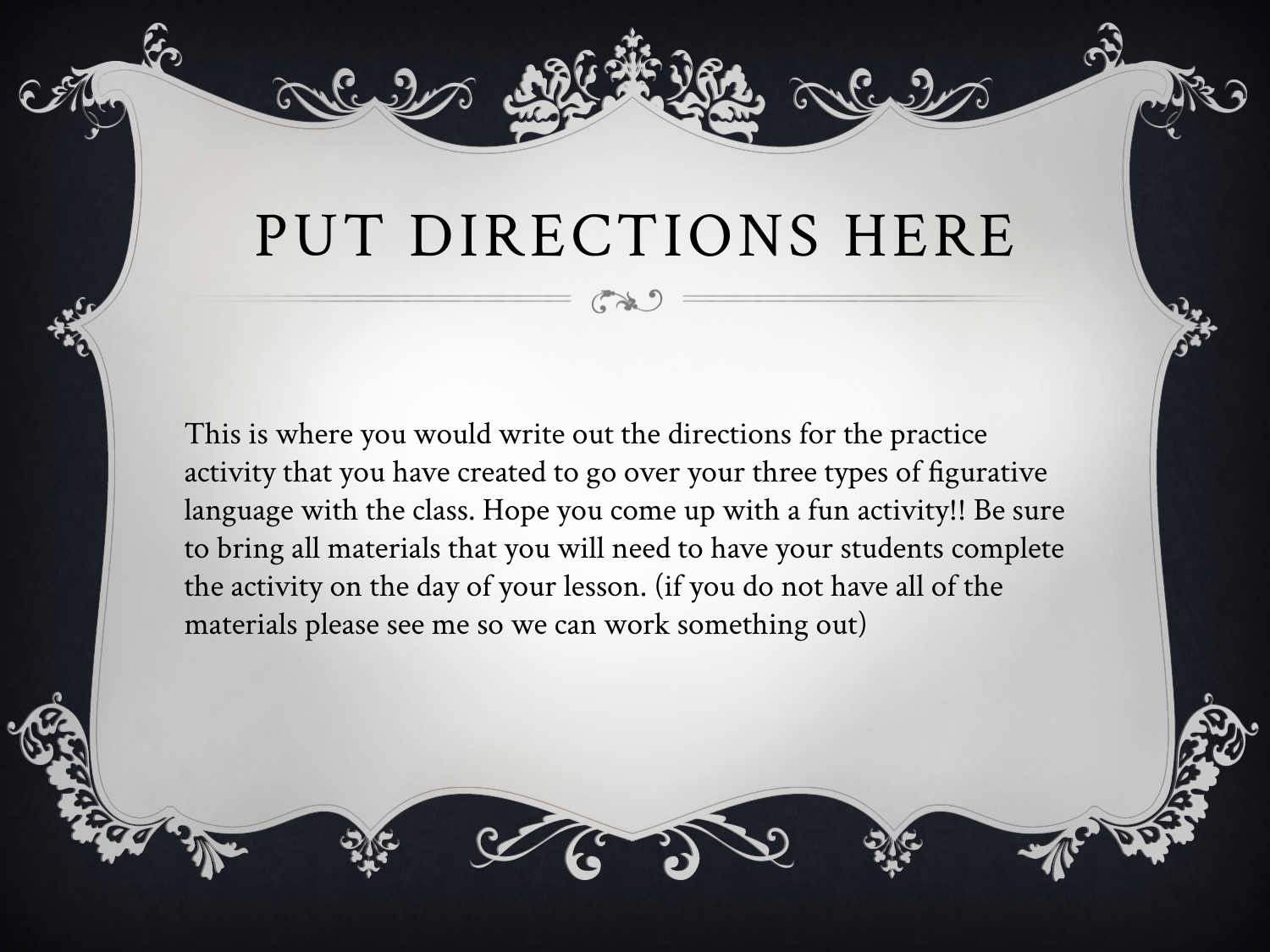

# Put directions here
This is where you would write out the directions for the practice activity that you have created to go over your three types of figurative language with the class. Hope you come up with a fun activity!! Be sure to bring all materials that you will need to have your students complete the activity on the day of your lesson. (if you do not have all of the materials please see me so we can work something out)